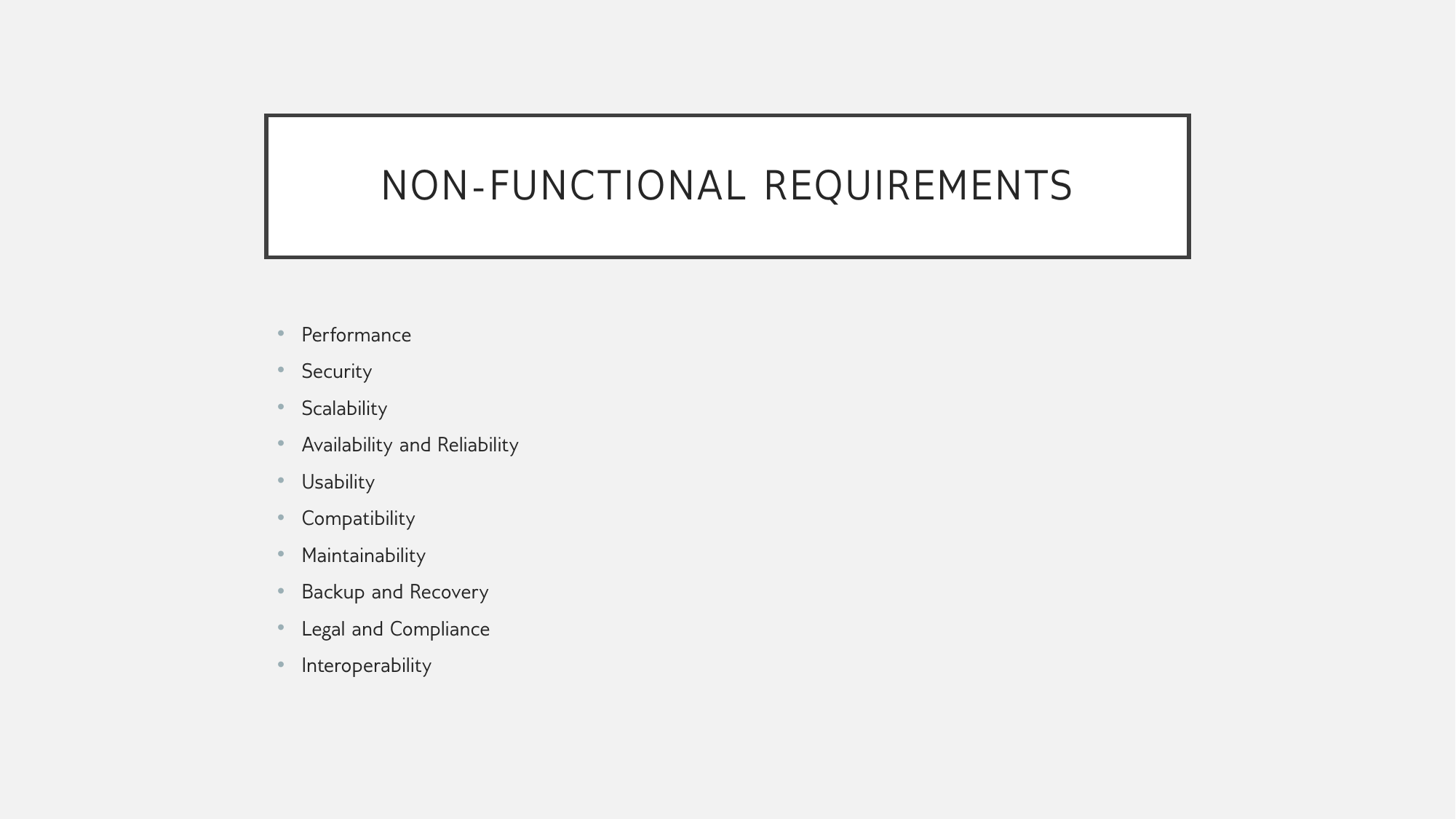

# Non-Functional Requirements
Performance
Security
Scalability
Availability and Reliability
Usability
Compatibility
Maintainability
Backup and Recovery
Legal and Compliance
Interoperability